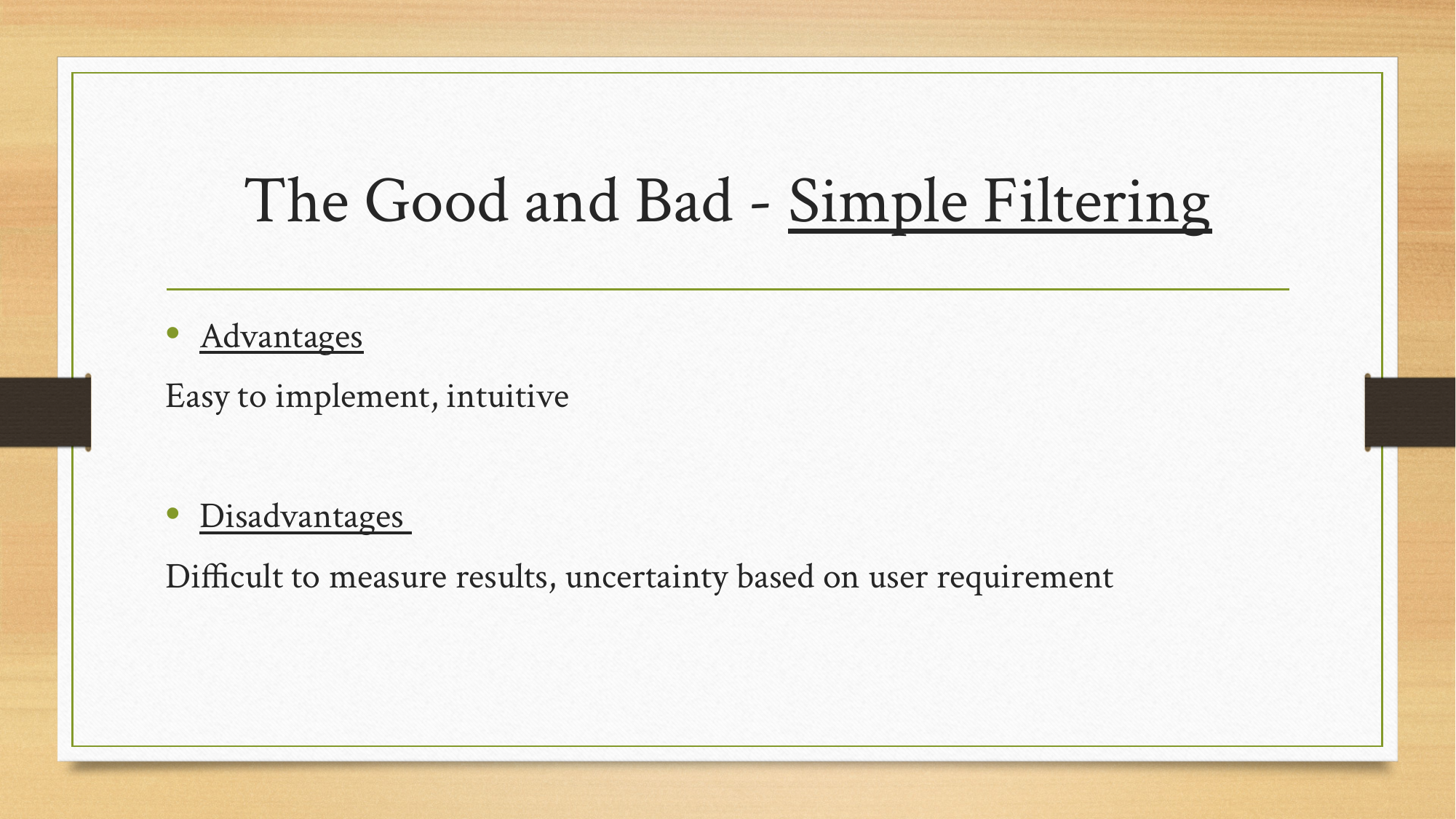

# The Good and Bad - Simple Filtering
Advantages
Easy to implement, intuitive

Disadvantages
Difficult to measure results, uncertainty based on user requirement